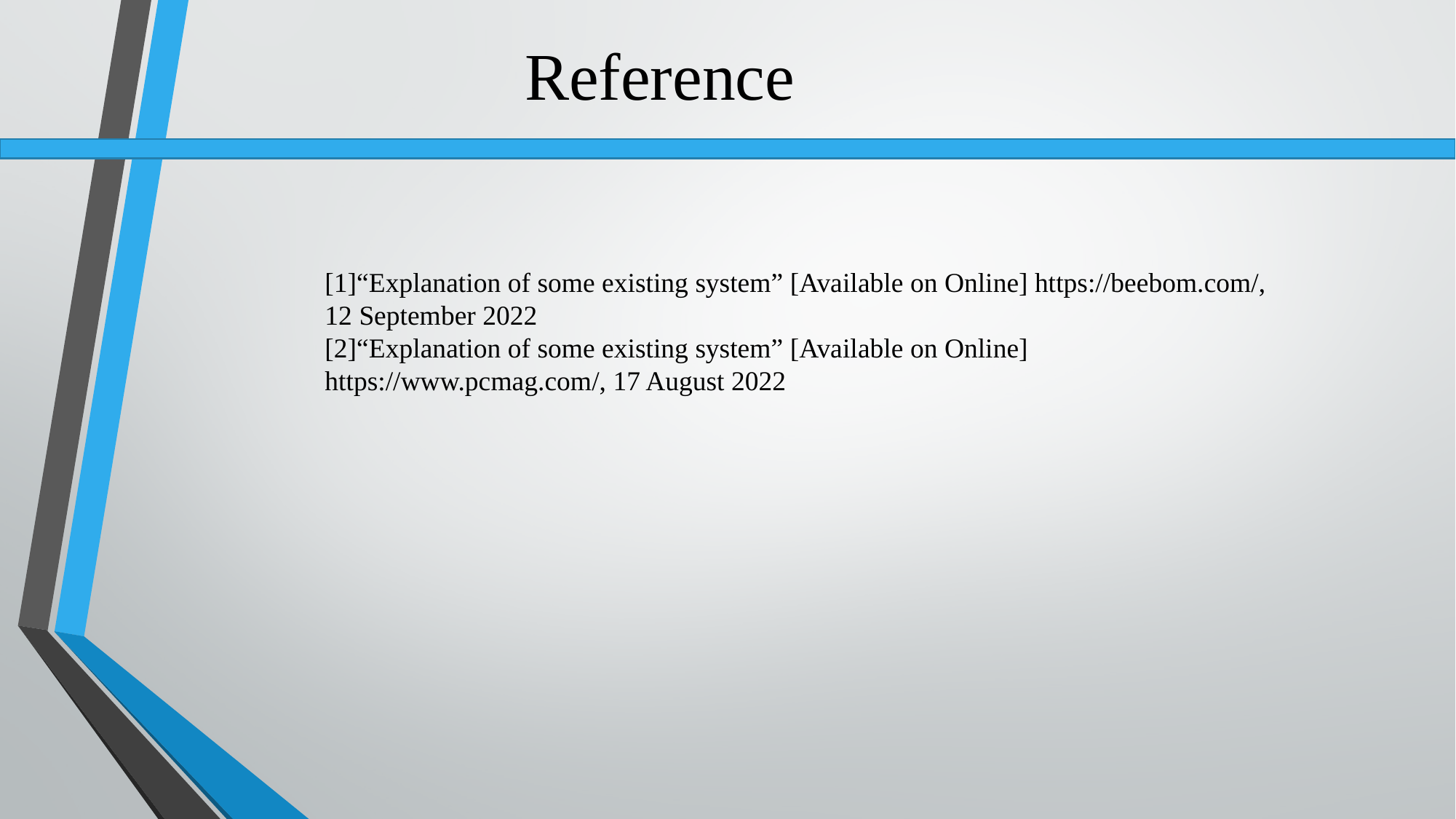

Reference

[1]“Explanation of some existing system” [Available on Online] https://beebom.com/, 12 September 2022
[2]“Explanation of some existing system” [Available on Online] https://www.pcmag.com/, 17 August 2022